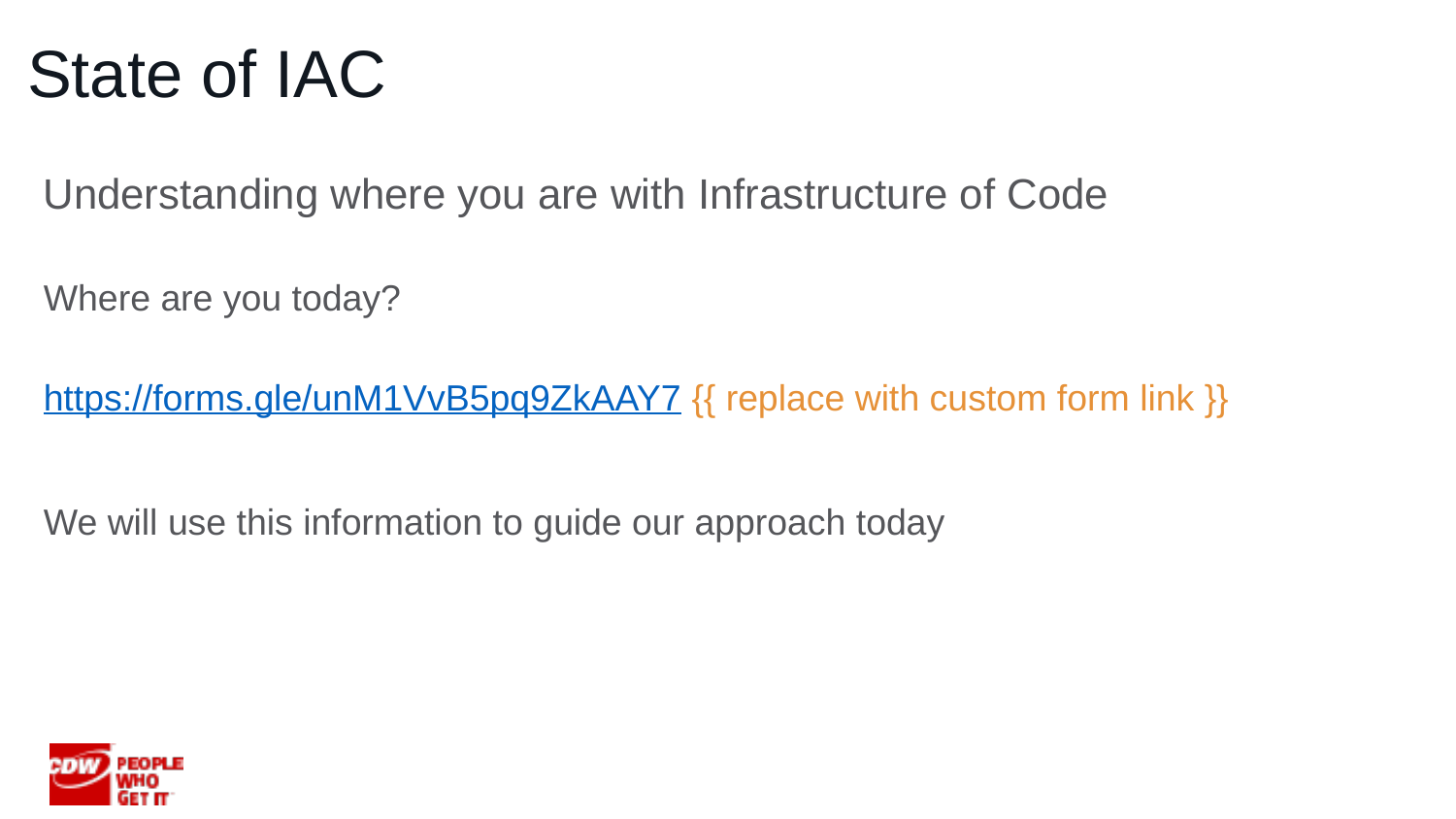

# State of IAC
Understanding where you are with Infrastructure of Code

Where are you today?

https://forms.gle/unM1VvB5pq9ZkAAY7 {{ replace with custom form link }}

We will use this information to guide our approach today